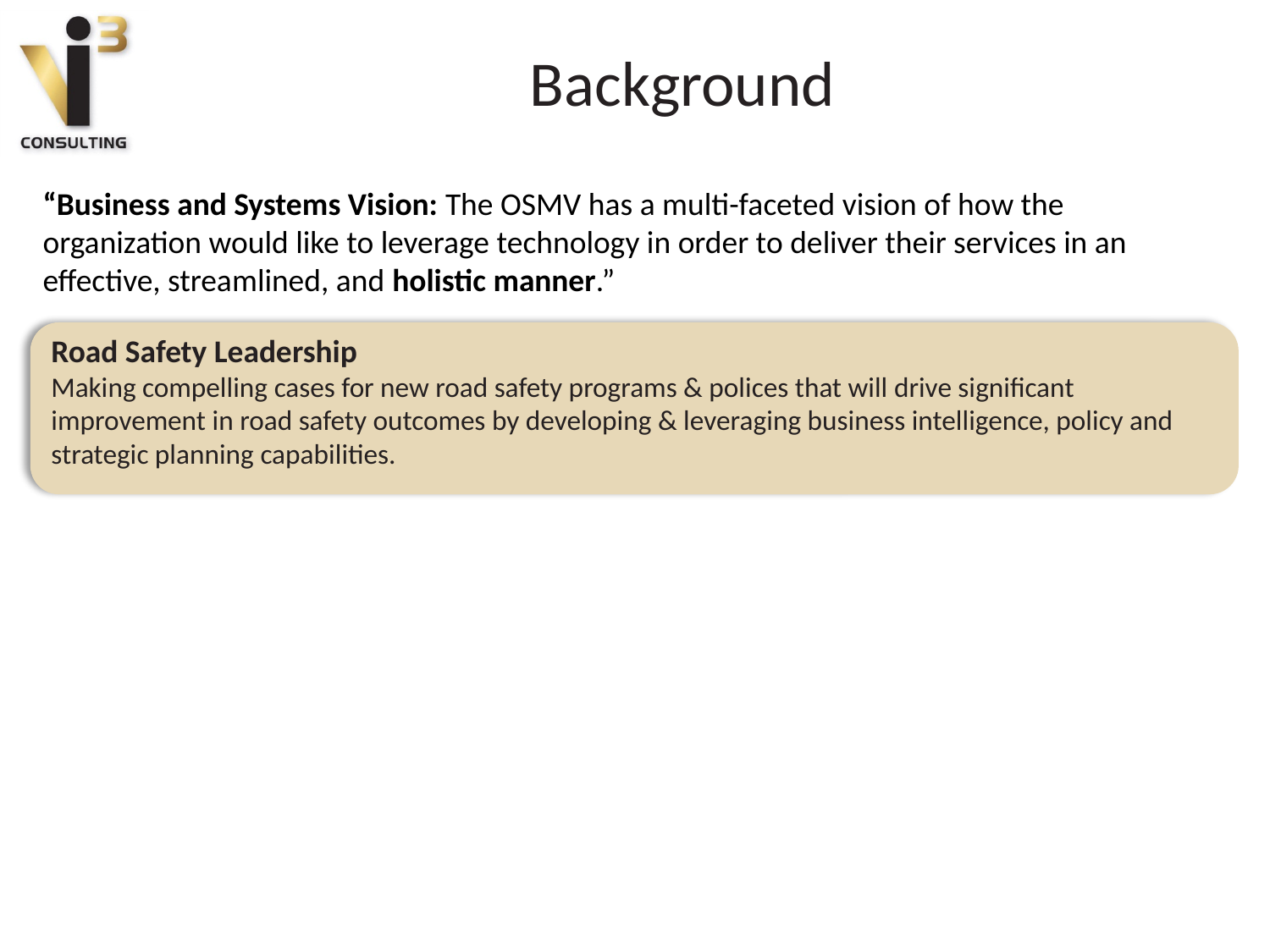

# Background
“Business and Systems Vision: The OSMV has a multi-faceted vision of how the organization would like to leverage technology in order to deliver their services in an effective, streamlined, and holistic manner.”
Road Safety Leadership
Making compelling cases for new road safety programs & polices that will drive significant improvement in road safety outcomes by developing & leveraging business intelligence, policy and strategic planning capabilities.